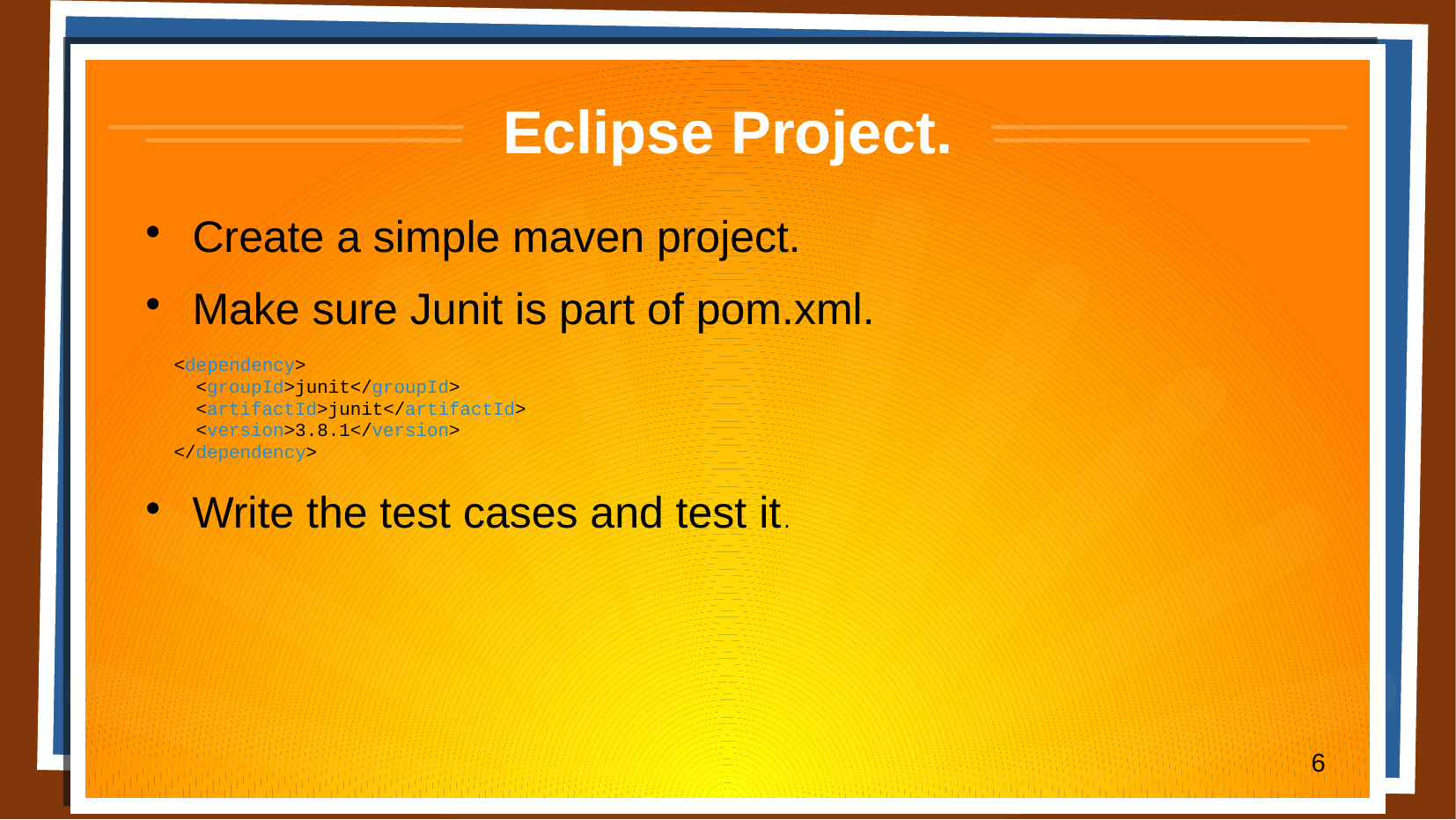

# Eclipse Project.
Create a simple maven project.
Make sure Junit is part of pom.xml.
    <dependency>
      <groupId>junit</groupId>
      <artifactId>junit</artifactId>
      <version>3.8.1</version>
    </dependency>

Write the test cases and test it.

6